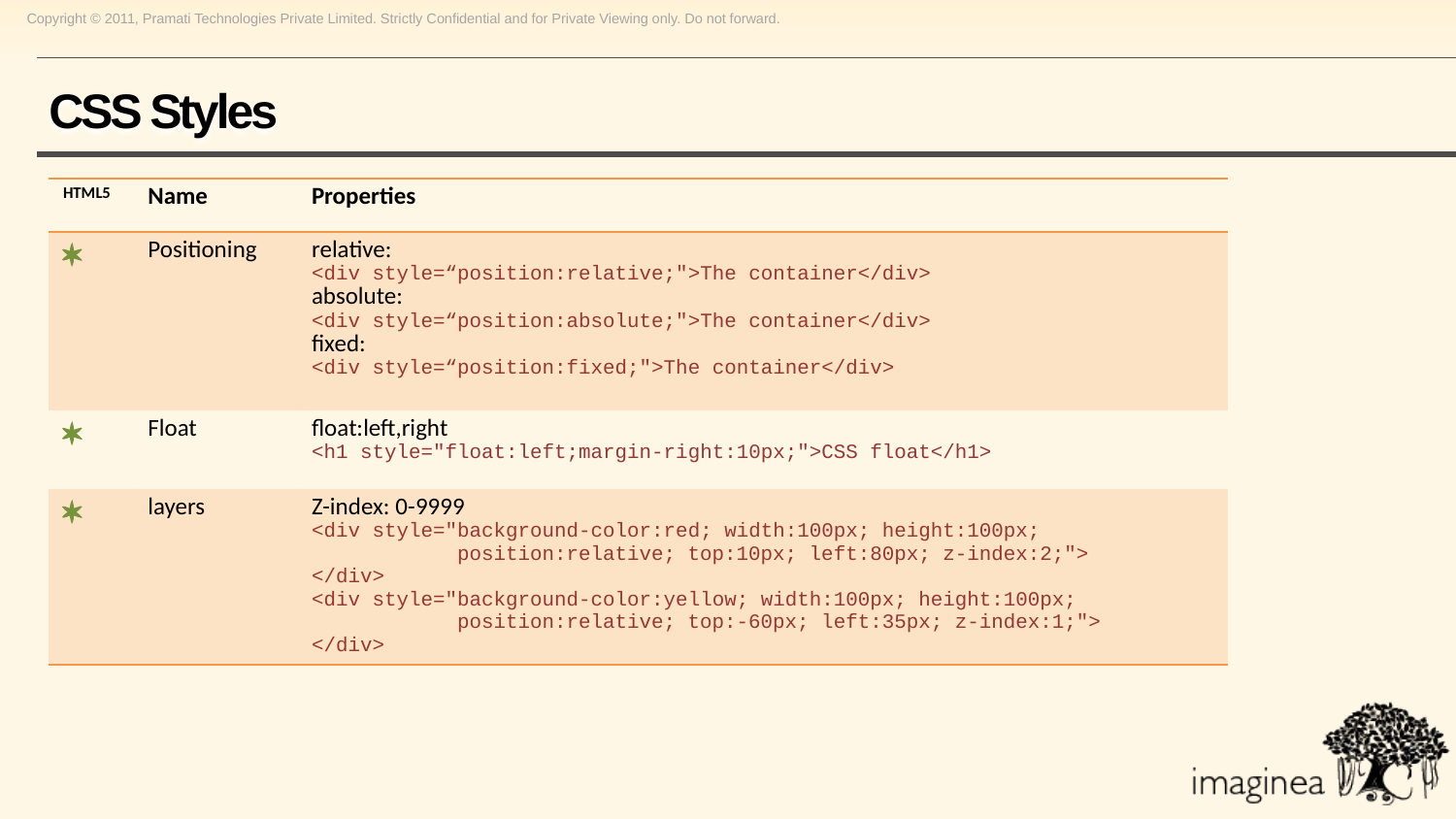

# CSS Styles
| HTML5 | Name | Properties |
| --- | --- | --- |
| ∗ | Positioning | relative: <div style=“position:relative;">The container</div> absolute: <div style=“position:absolute;">The container</div> fixed: <div style=“position:fixed;">The container</div> |
| ∗ | Float | float:left,right <h1 style="float:left;margin-right:10px;">CSS float</h1> |
| ∗ | layers | Z-index: 0-9999 <div style="background-color:red; width:100px; height:100px; position:relative; top:10px; left:80px; z-index:2;"> </div> <div style="background-color:yellow; width:100px; height:100px; position:relative; top:-60px; left:35px; z-index:1;"> </div> |